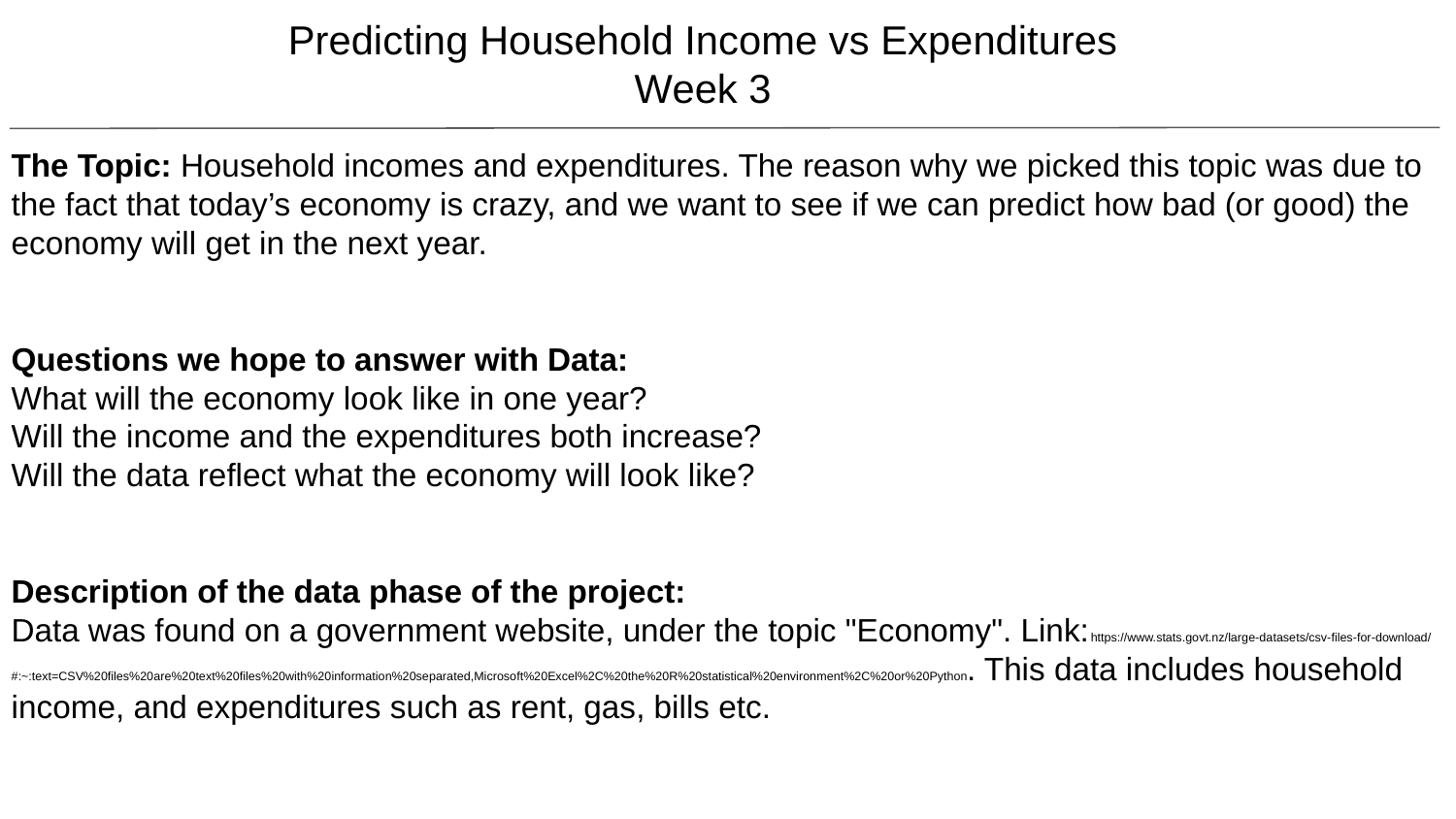

Predicting Household Income vs Expenditures
Week 3
The Topic: Household incomes and expenditures. The reason why we picked this topic was due to the fact that today’s economy is crazy, and we want to see if we can predict how bad (or good) the economy will get in the next year.

Questions we hope to answer with Data:
What will the economy look like in one year?
Will the income and the expenditures both increase?
Will the data reflect what the economy will look like?

Description of the data phase of the project:
Data was found on a government website, under the topic "Economy". Link:https://www.stats.govt.nz/large-datasets/csv-files-for-download/#:~:text=CSV%20files%20are%20text%20files%20with%20information%20separated,Microsoft%20Excel%2C%20the%20R%20statistical%20environment%2C%20or%20Python. This data includes household income, and expenditures such as rent, gas, bills etc.